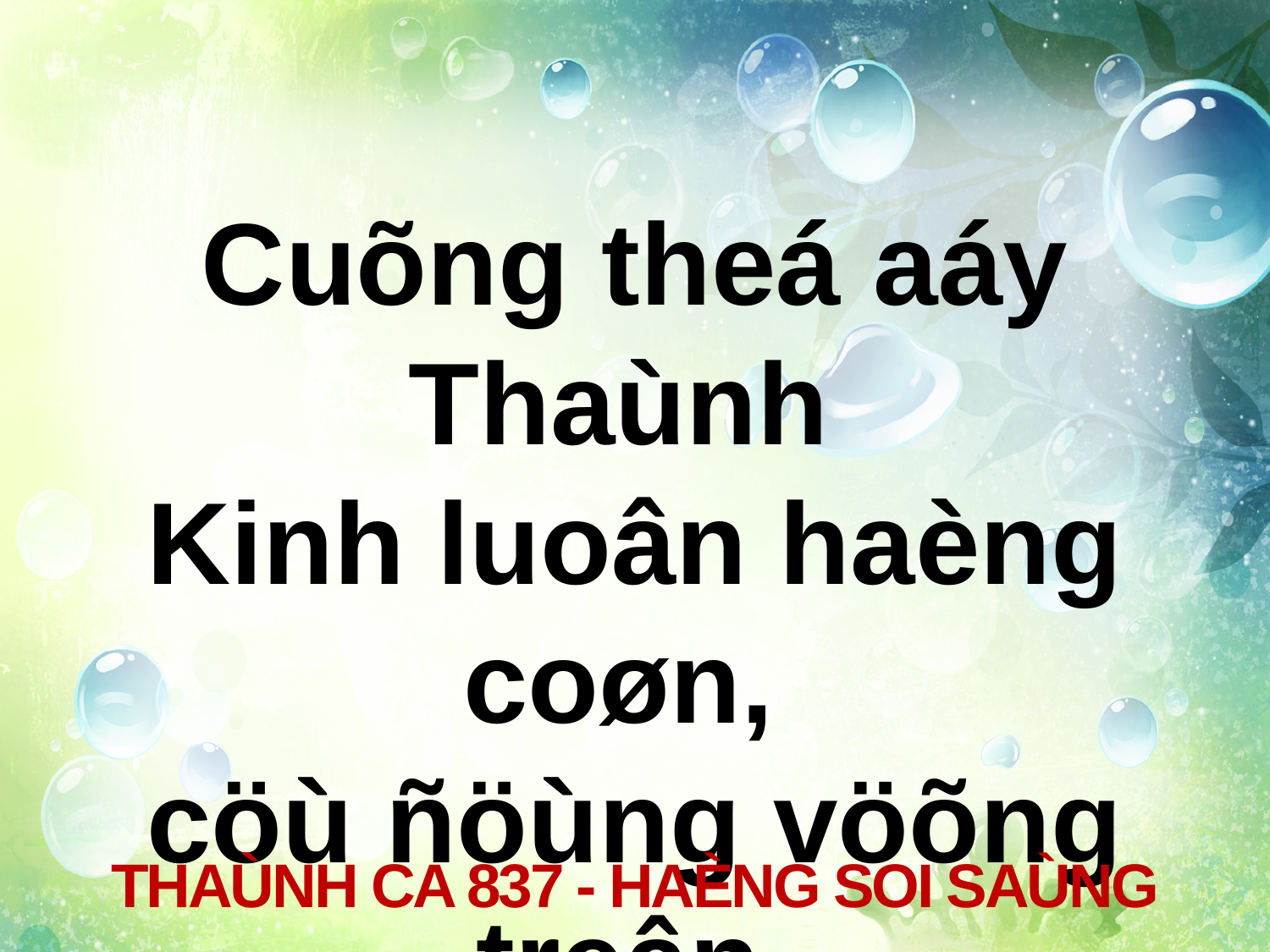

Cuõng theá aáy Thaùnh
Kinh luoân haèng coøn,
cöù ñöùng vöõng treân
lôøi chaân kinh ñaây.
THAÙNH CA 837 - HAÈNG SOI SAÙNG